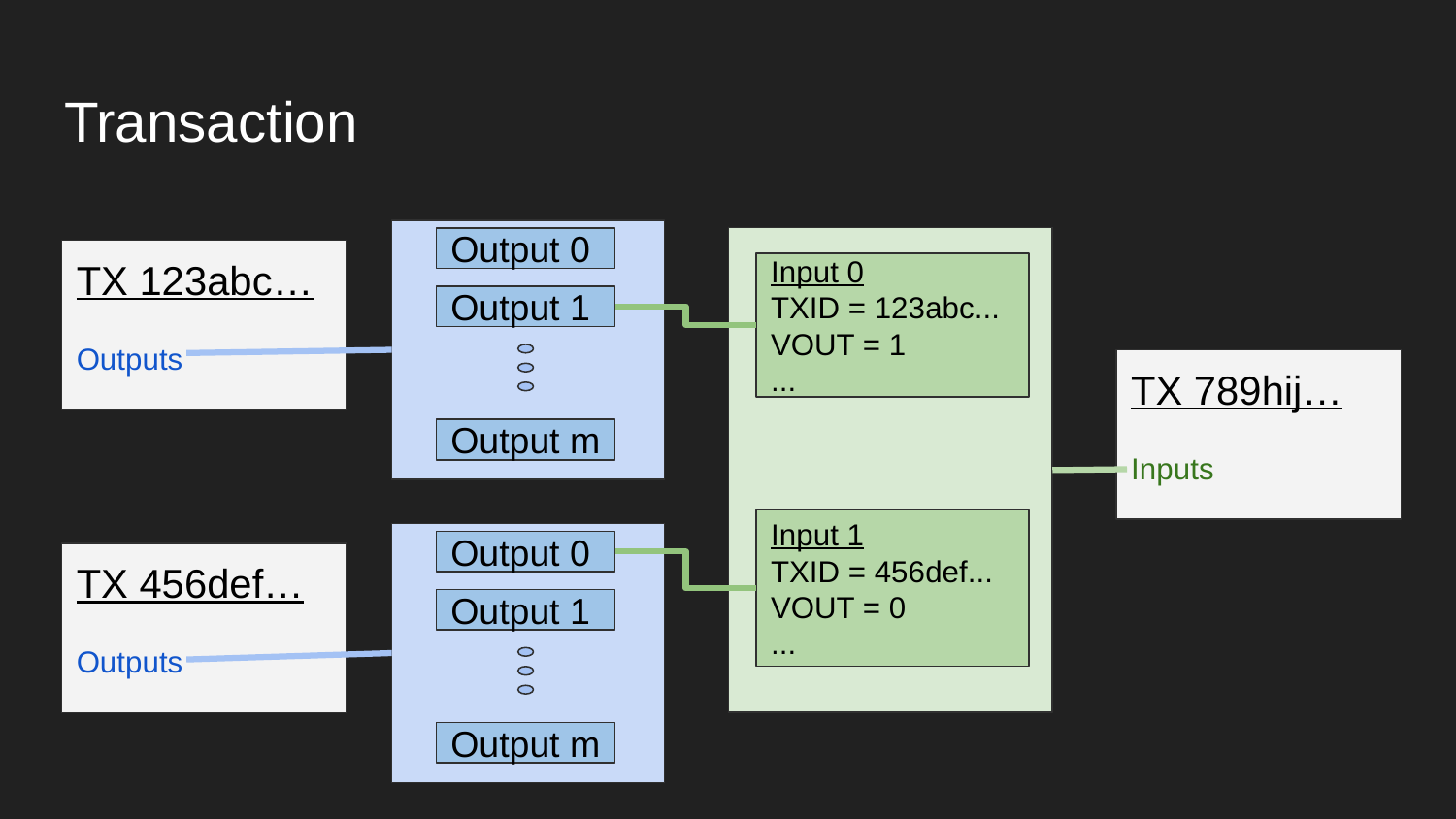

# Transaction

Output 0
TX 123abc…

Outputs
Input 0
TXID = 123abc...
VOUT = 1
...
Output 1

TX 789hij…

Inputs

Output m
Input 1
TXID = 456def...
VOUT = 0
...

Output 0
TX 456def…

Outputs
Output 1

Output m